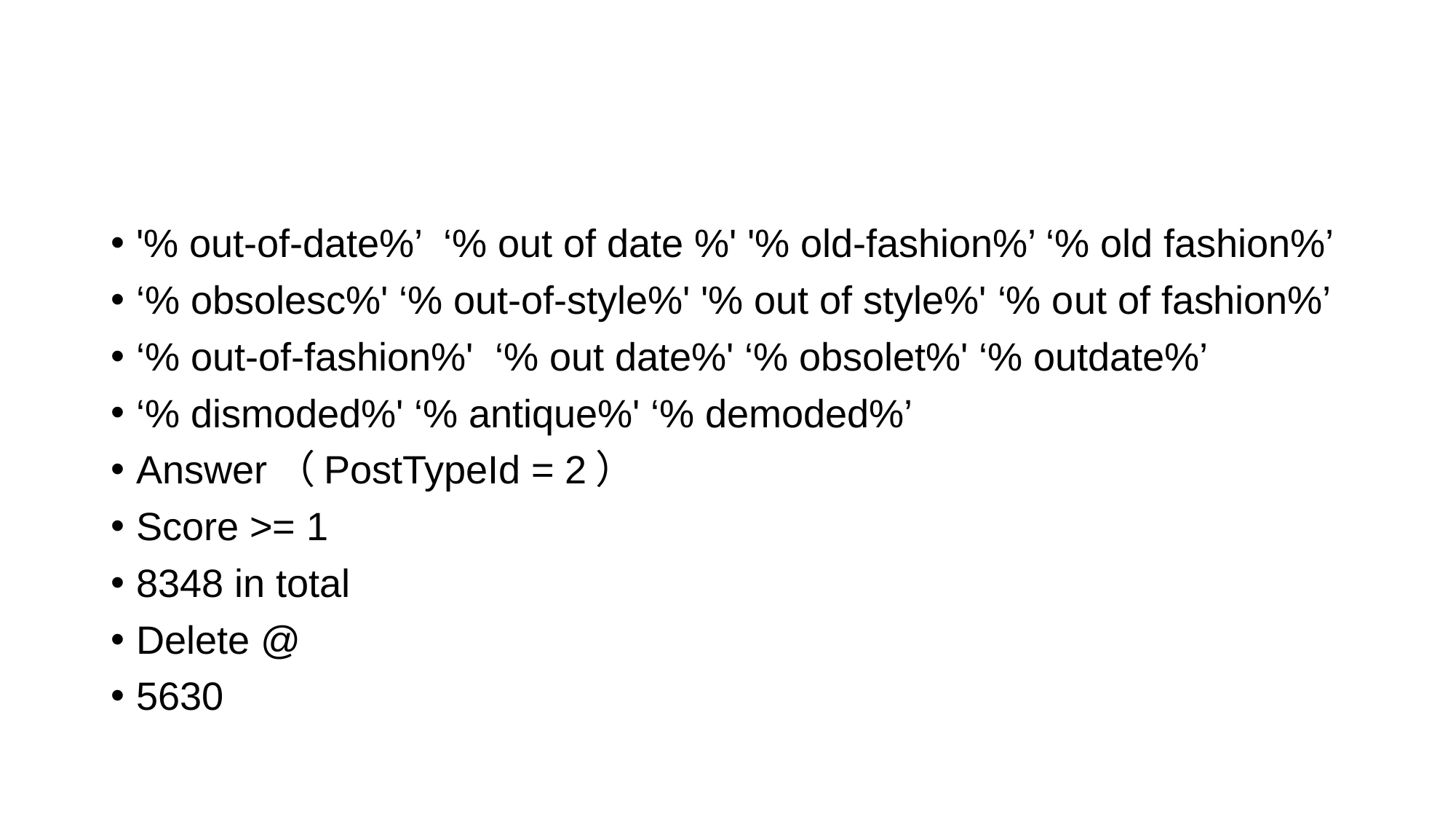

#
'% out-of-date%’  ‘% out of date %' '% old-fashion%’ ‘% old fashion%’
‘% obsolesc%' ‘% out-of-style%' '% out of style%' ‘% out of fashion%’
‘% out-of-fashion%'  ‘% out date%' ‘% obsolet%' ‘% outdate%’
‘% dismoded%' ‘% antique%' ‘% demoded%’
Answer（PostTypeId = 2）
Score >= 1
8348 in total
Delete @
5630